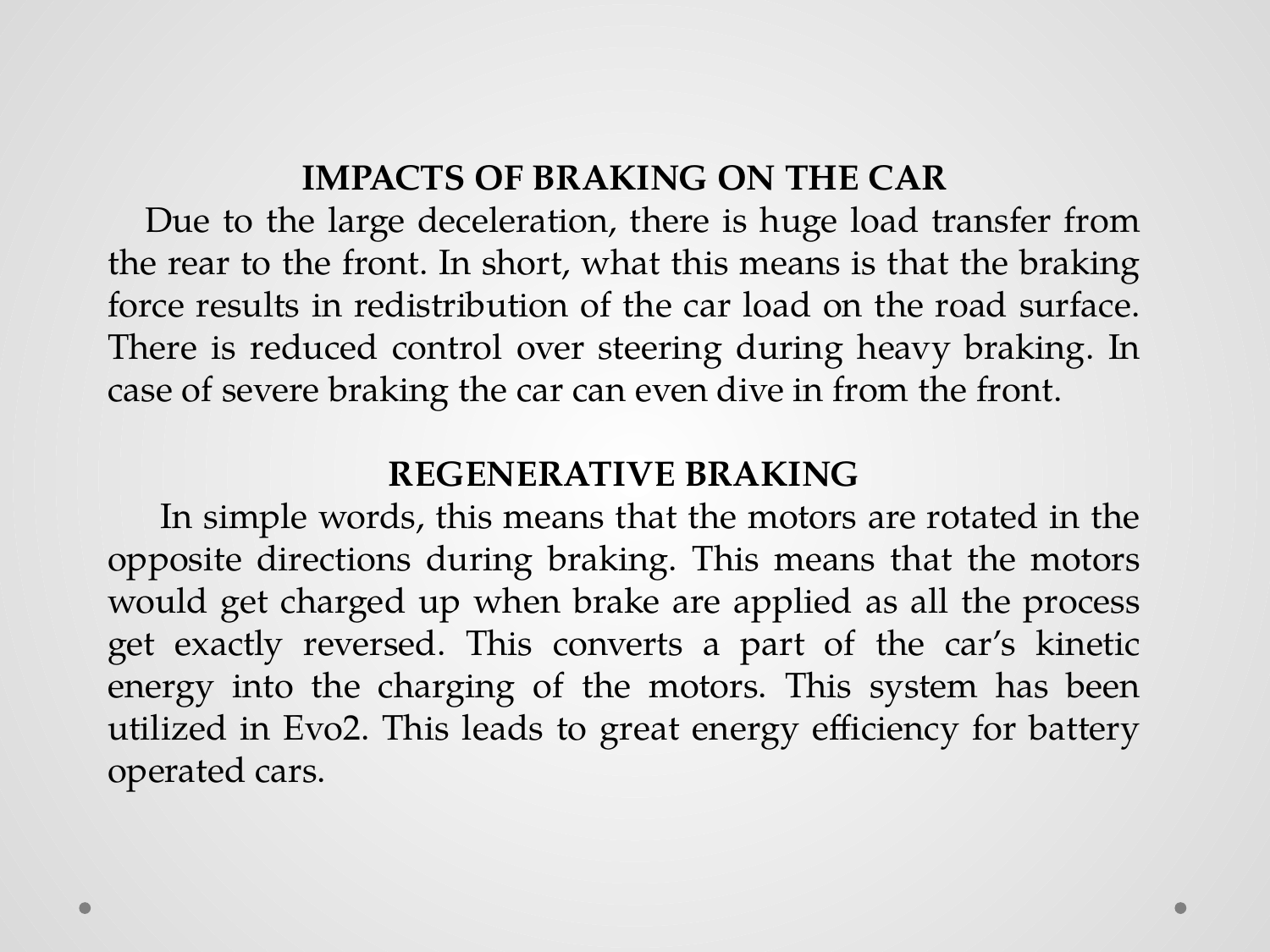

IMPACTS OF BRAKING ON THE CAR
   Due to the large deceleration, there is huge load transfer from the rear to the front. In short, what this means is that the braking force results in redistribution of the car load on the road surface. There is reduced control over steering during heavy braking. In case of severe braking the car can even dive in from the front.

REGENERATIVE BRAKING
     In simple words, this means that the motors are rotated in the opposite directions during braking. This means that the motors would get charged up when brake are applied as all the process get exactly reversed. This converts a part of the car’s kinetic energy into the charging of the motors. This system has been utilized in Evo2. This leads to great energy efficiency for battery operated cars.